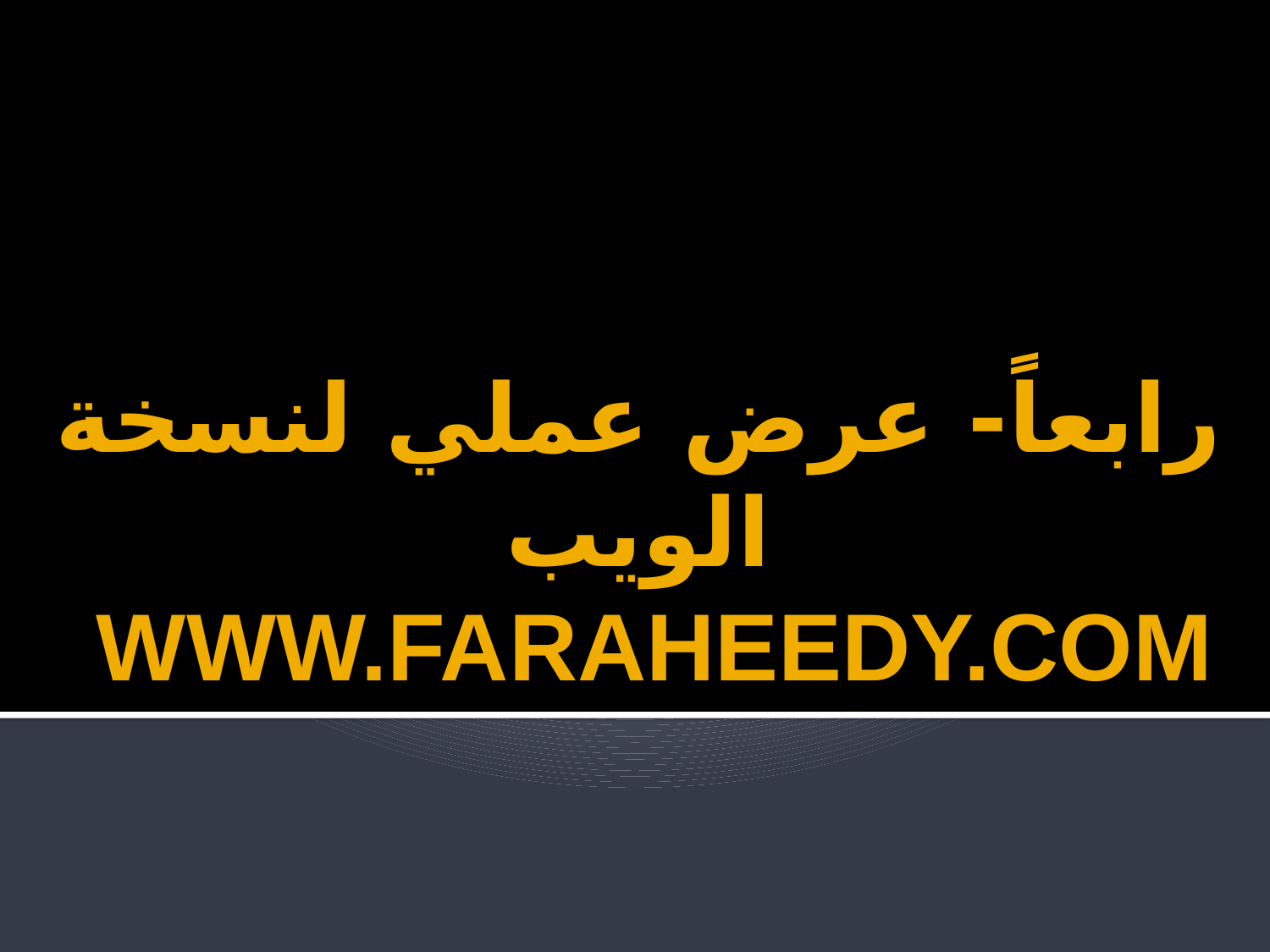

# رابعاً- عرض عملي لنسخة الويب WWW.FARAHEEDY.COM